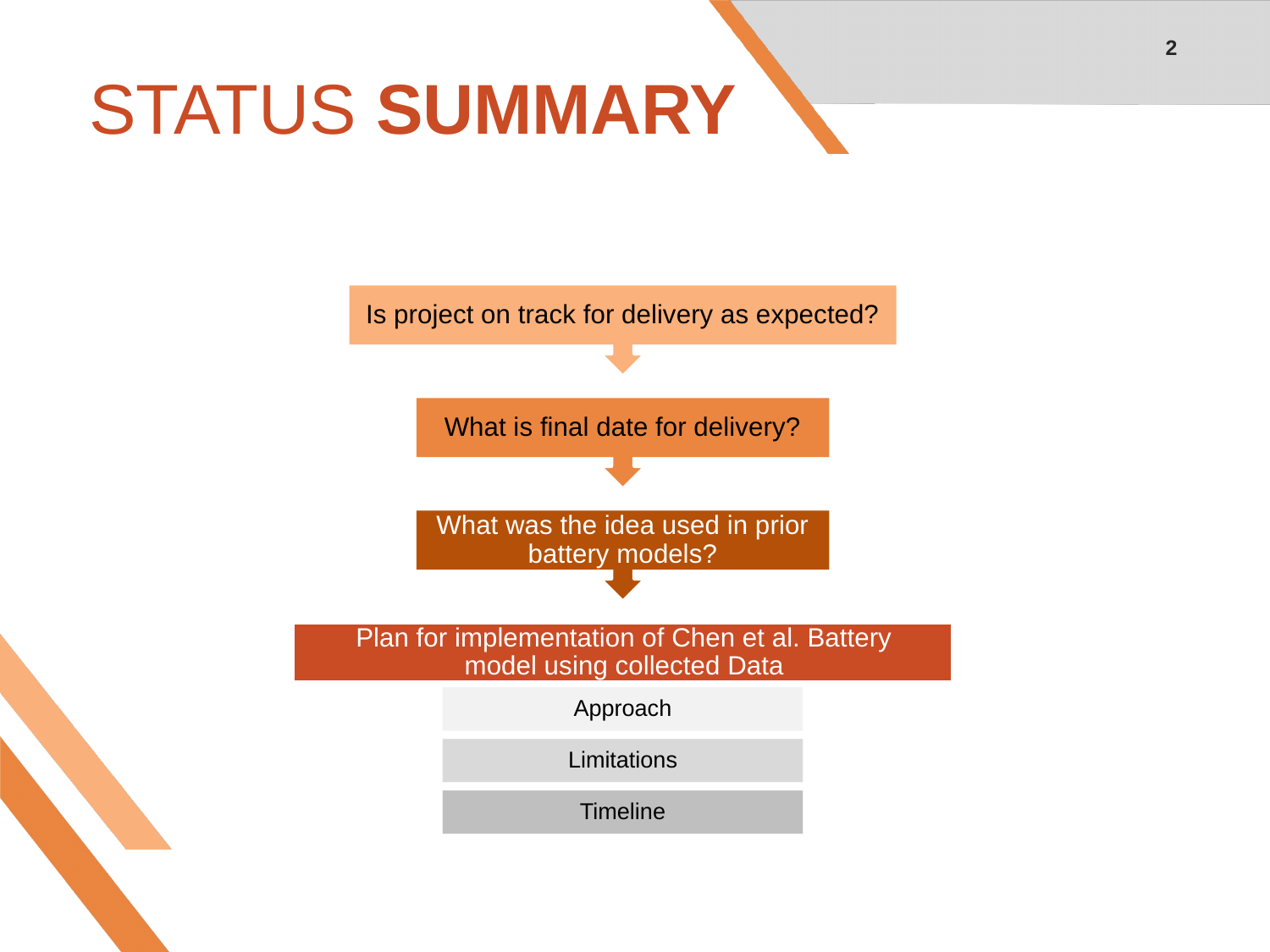

2
# STATUS SUMMARY

Is project on track for delivery as expected?

What is final date for delivery?

What was the idea used in prior battery models?

Plan for implementation of Chen et al. Battery model using collected Data

Approach

Limitations

Timeline